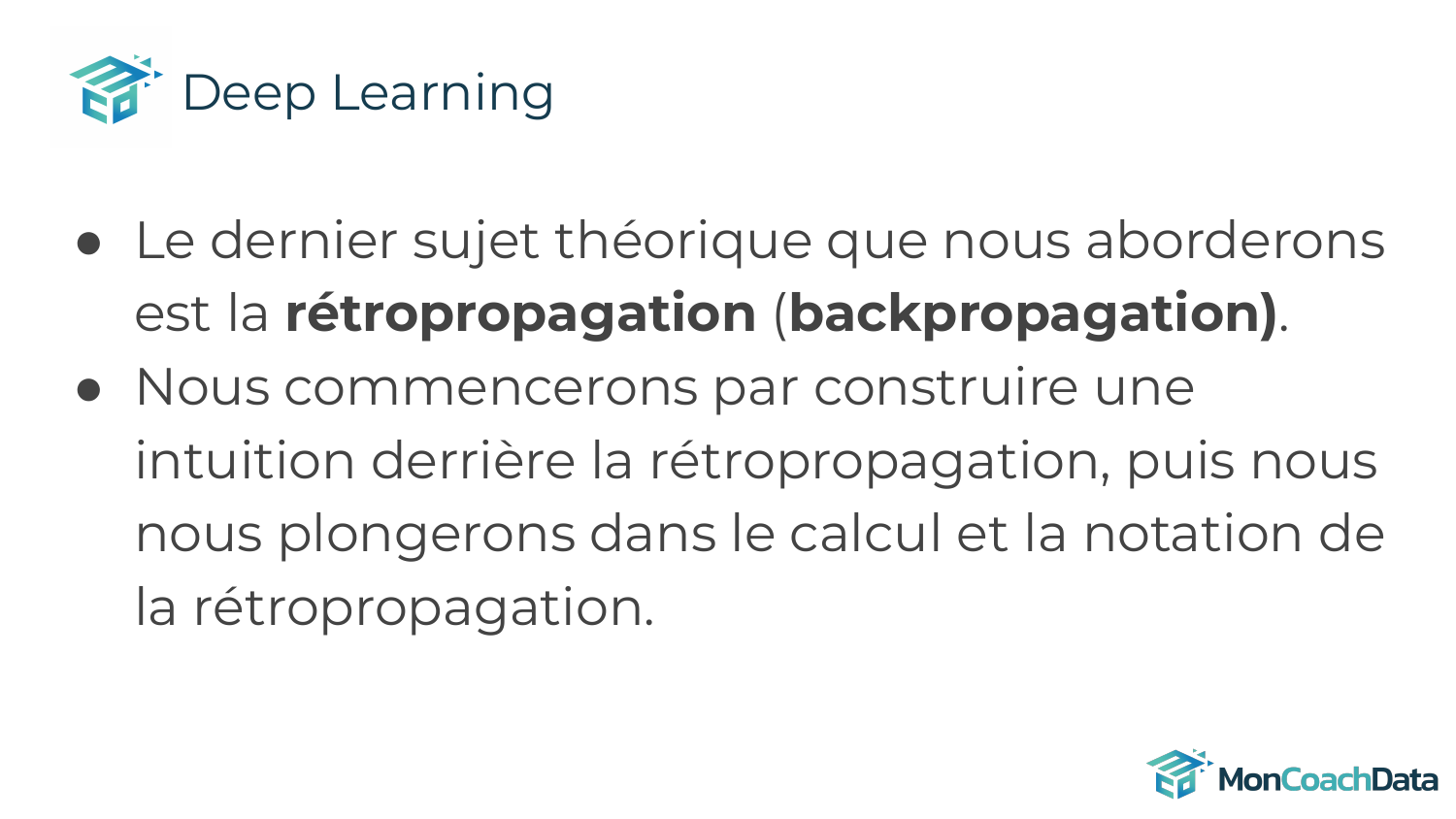

# Deep Learning
Le dernier sujet théorique que nous aborderons est la rétropropagation (backpropagation).
Nous commencerons par construire une intuition derrière la rétropropagation, puis nous nous plongerons dans le calcul et la notation de la rétropropagation.